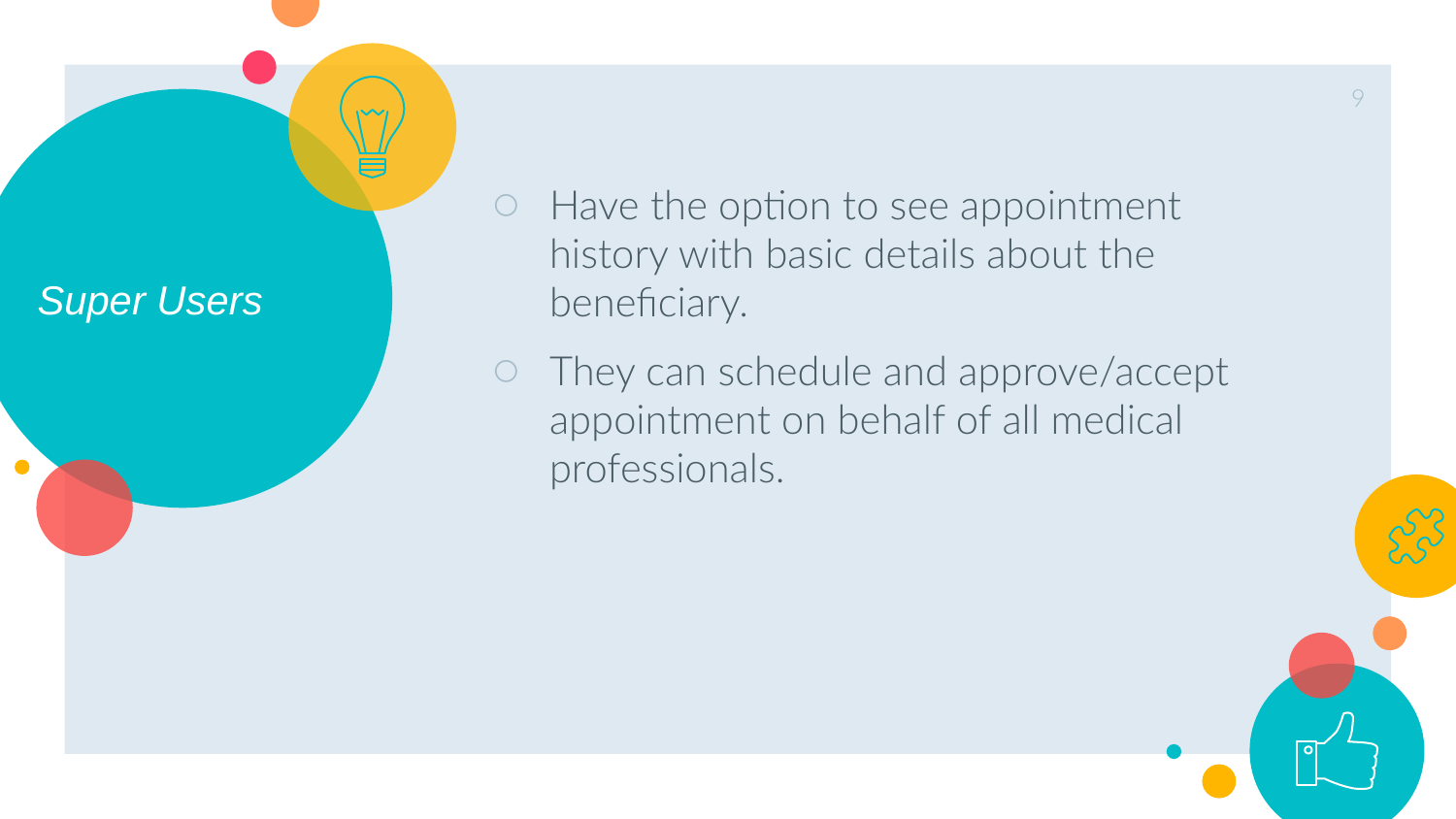

9
# Super Users
Have the option to see appointment history with basic details about the beneficiary.
They can schedule and approve/accept appointment on behalf of all medical professionals.